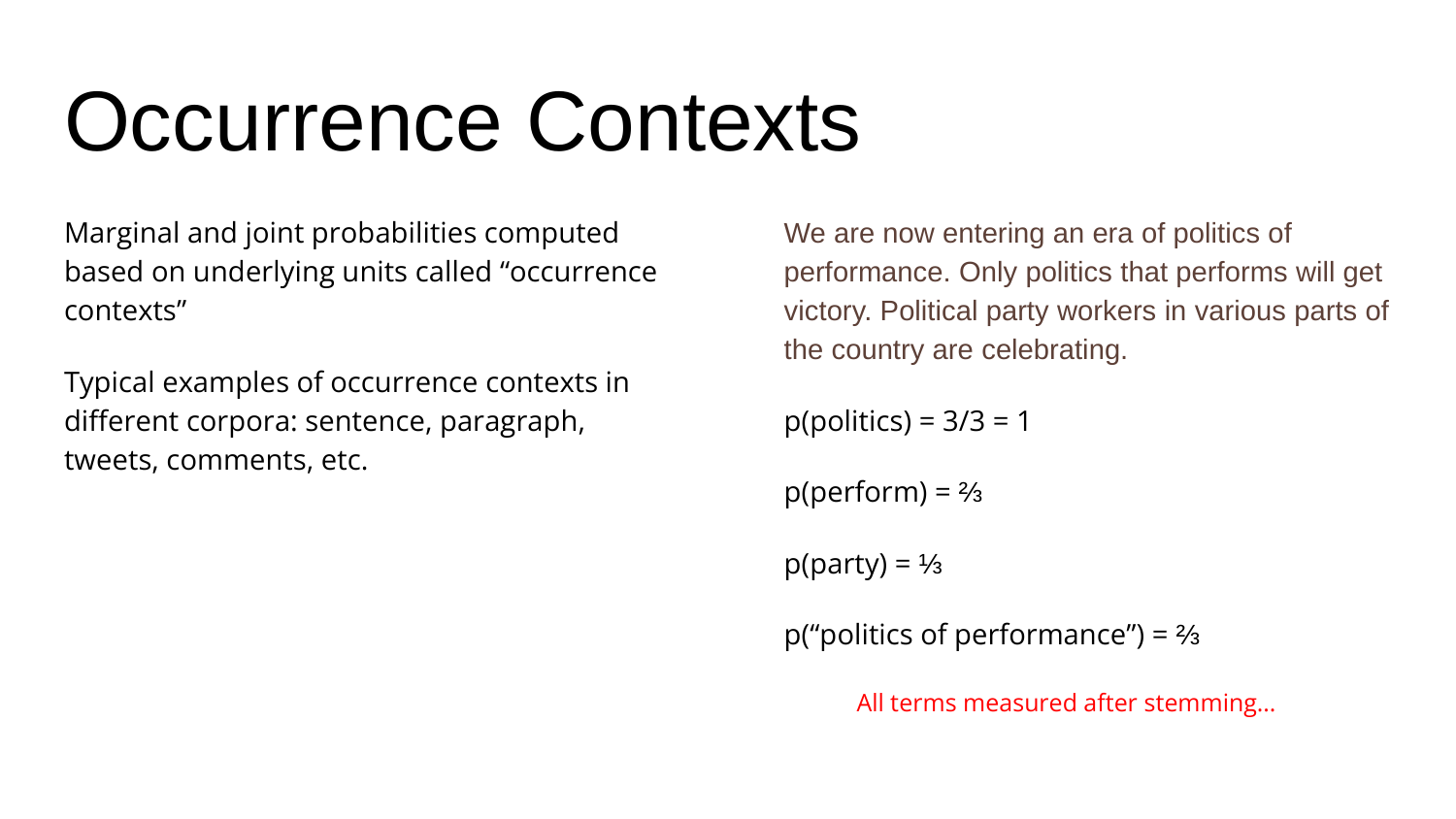

# Occurrence Contexts
Marginal and joint probabilities computed based on underlying units called “occurrence contexts”
Typical examples of occurrence contexts in different corpora: sentence, paragraph, tweets, comments, etc.

We are now entering an era of politics of performance. Only politics that performs will get victory. Political party workers in various parts of the country are celebrating.
p(politics) = 3/3 = 1
p(perform) = ⅔
p(party) = ⅓
p(“politics of performance”) = ⅔
All terms measured after stemming...